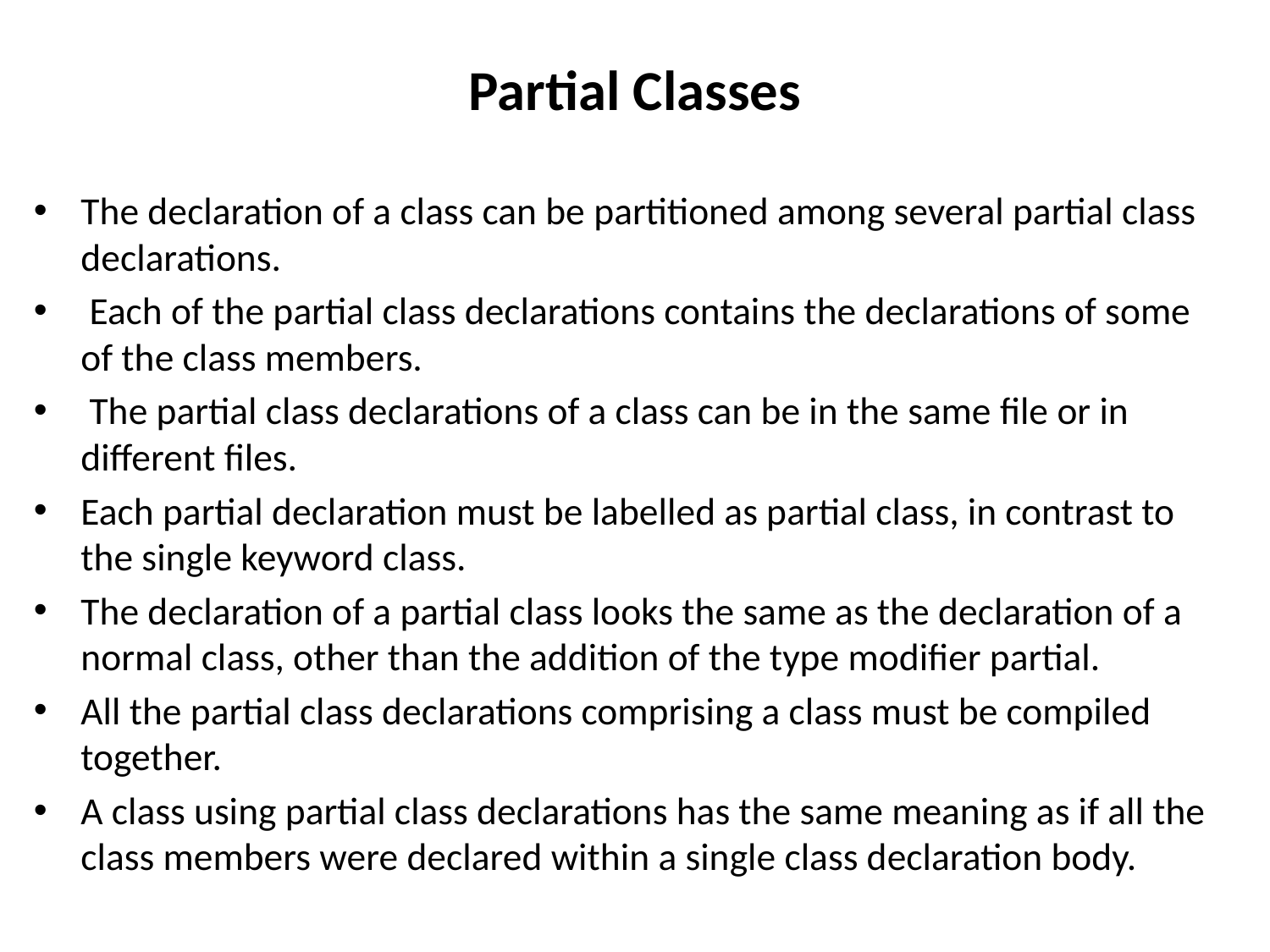

# Partial Classes
The declaration of a class can be partitioned among several partial class declarations.
 Each of the partial class declarations contains the declarations of some of the class members.
 The partial class declarations of a class can be in the same file or in different files.
Each partial declaration must be labelled as partial class, in contrast to the single keyword class.
The declaration of a partial class looks the same as the declaration of a normal class, other than the addition of the type modifier partial.
All the partial class declarations comprising a class must be compiled together.
A class using partial class declarations has the same meaning as if all the class members were declared within a single class declaration body.